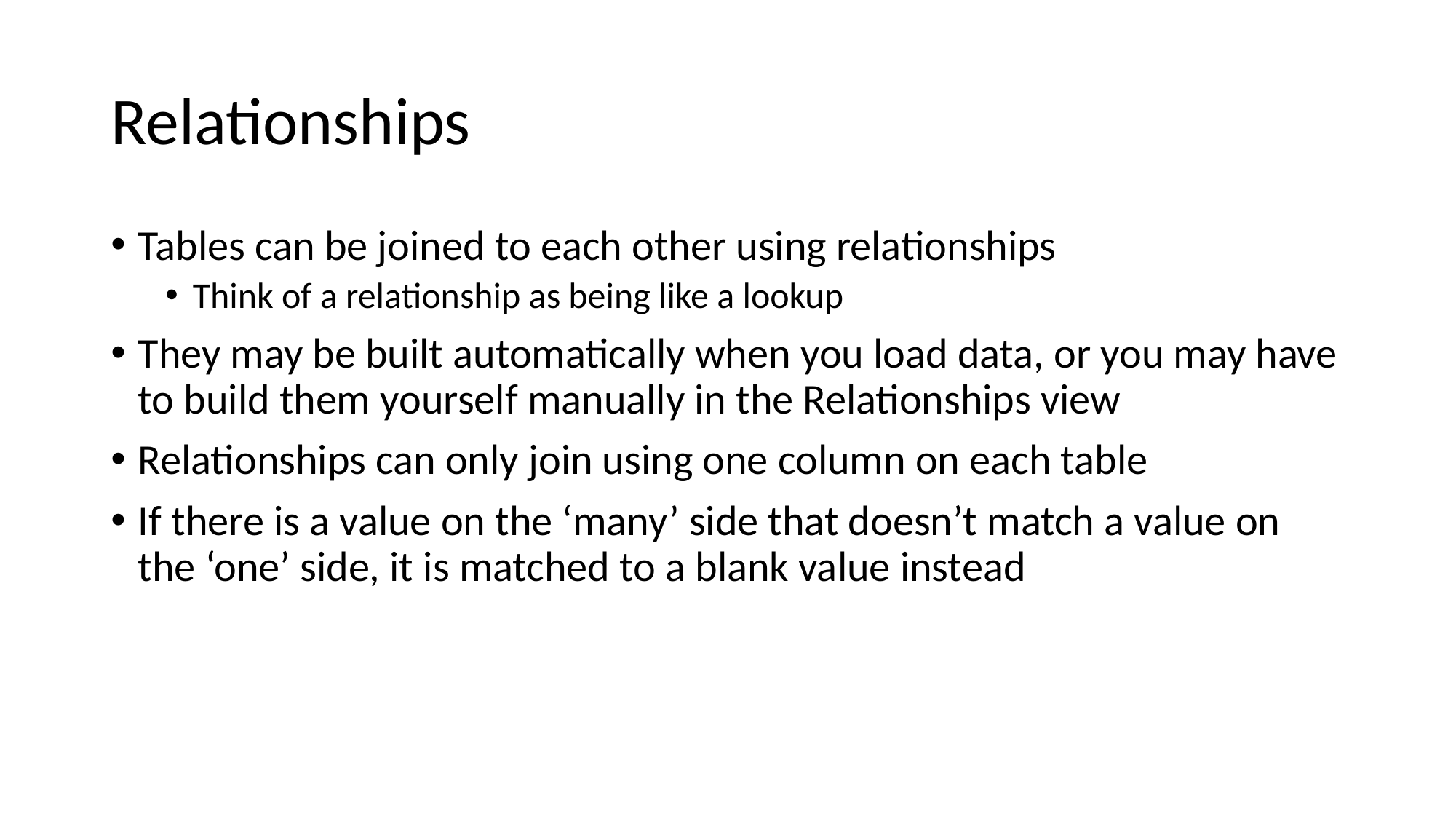

# Relationships
Tables can be joined to each other using relationships
Think of a relationship as being like a lookup
They may be built automatically when you load data, or you may have to build them yourself manually in the Relationships view
Relationships can only join using one column on each table
If there is a value on the ‘many’ side that doesn’t match a value on the ‘one’ side, it is matched to a blank value instead